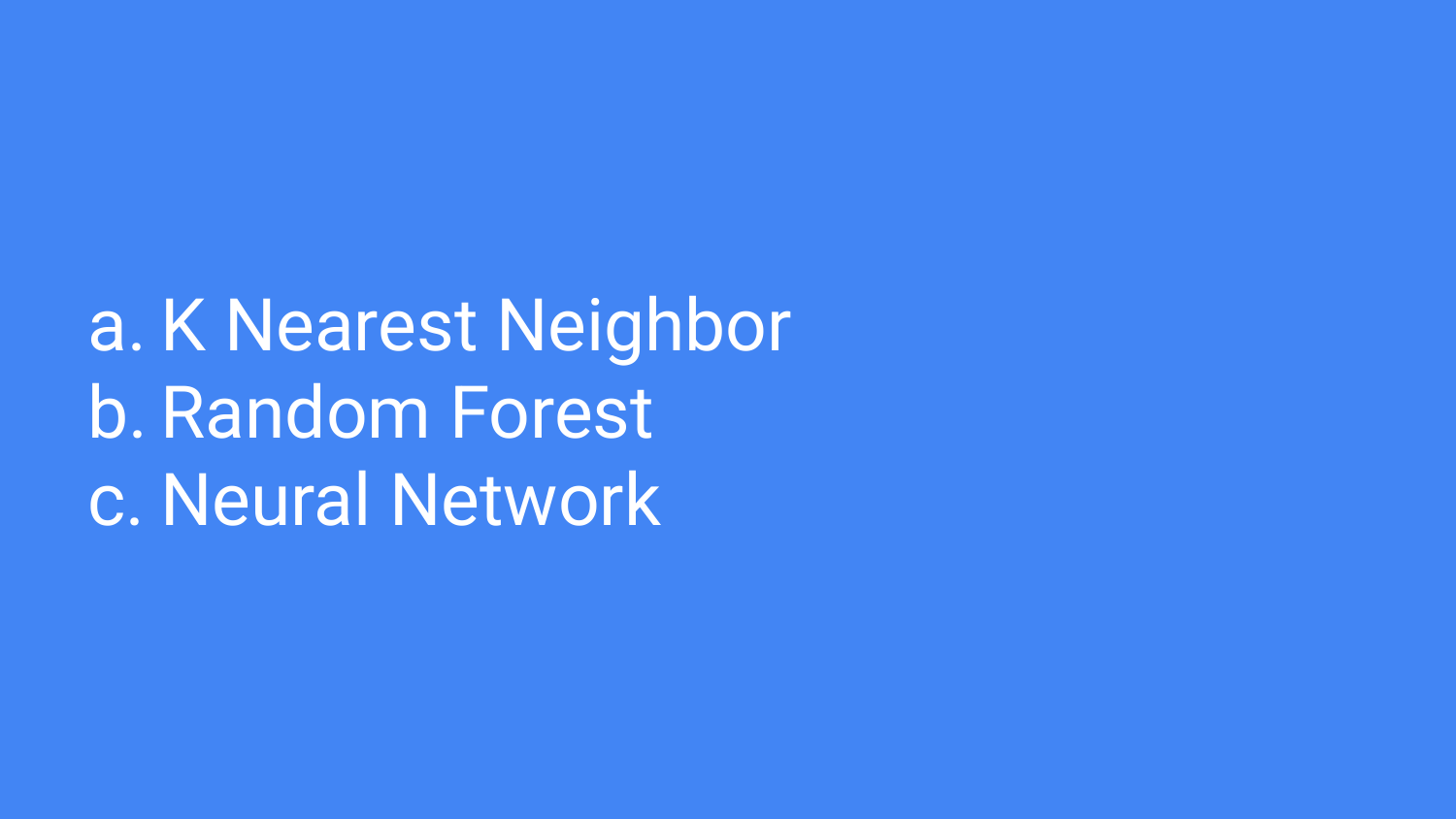

# K Nearest Neighbor
Random Forest
Neural Network